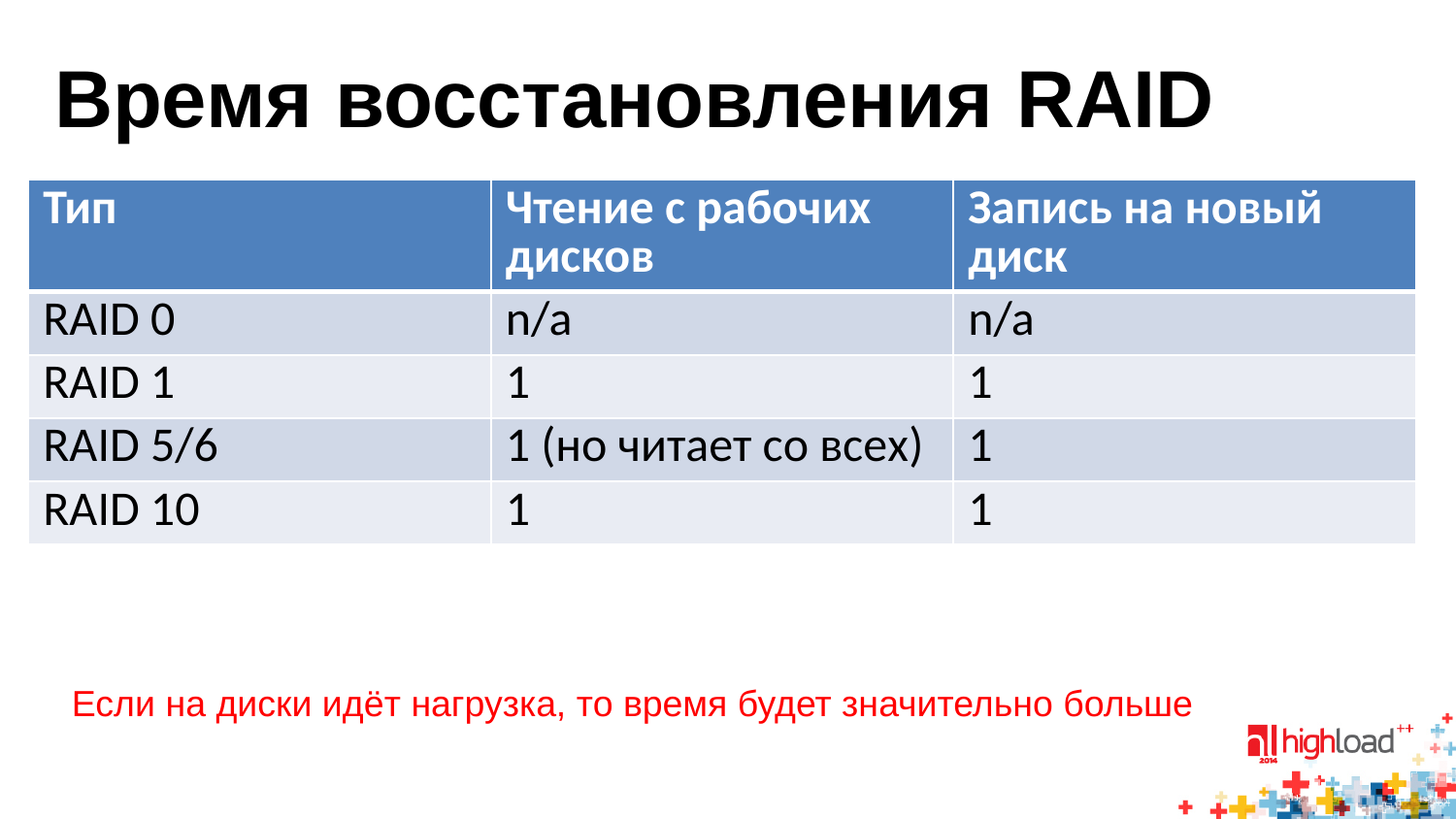

# Время восстановления RAID
| Тип | Чтение с рабочих дисков | Запись на новый диск |
| --- | --- | --- |
| RAID 0 | n/a | n/a |
| RAID 1 | 1 | 1 |
| RAID 5/6 | 1 (но читает со всех) | 1 |
| RAID 10 | 1 | 1 |
Если на диски идёт нагрузка, то время будет значительно больше